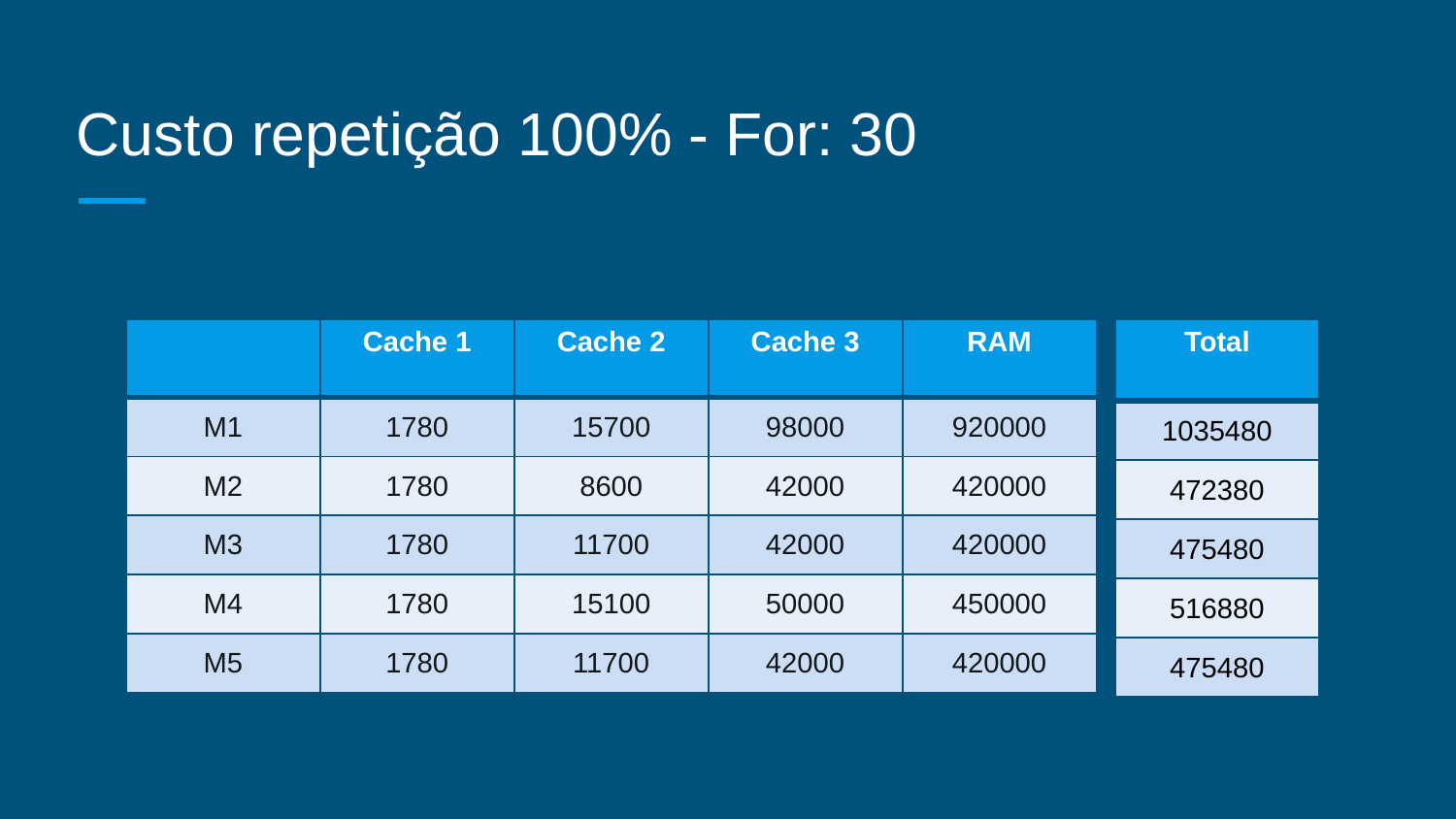

# Custo repetição 100% - For: 30
|  | Cache 1 | Cache 2 | Cache 3 | RAM |
| --- | --- | --- | --- | --- |
| M1 | 1780 | 15700 | 98000 | 920000 |
| M2 | 1780 | 8600 | 42000 | 420000 |
| M3 | 1780 | 11700 | 42000 | 420000 |
| M4 | 1780 | 15100 | 50000 | 450000 |
| M5 | 1780 | 11700 | 42000 | 420000 |
| Total |
| --- |
| 1035480 |
| 472380 |
| 475480 |
| 516880 |
| 475480 |